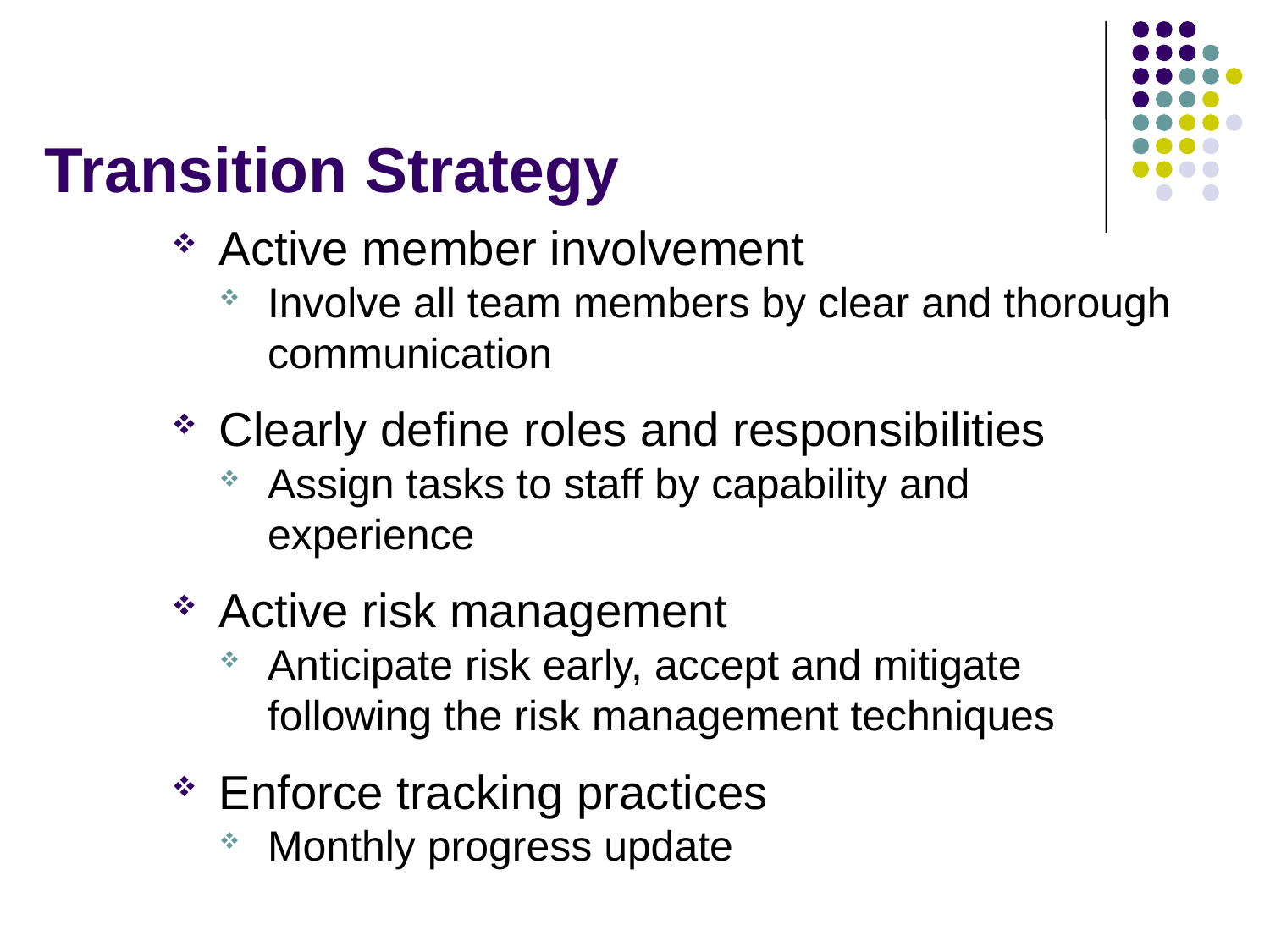

# Transition Strategy
Active member involvement
Involve all team members by clear and thorough communication
Clearly define roles and responsibilities
Assign tasks to staff by capability and experience
Active risk management
Anticipate risk early, accept and mitigate following the risk management techniques
Enforce tracking practices
Monthly progress update